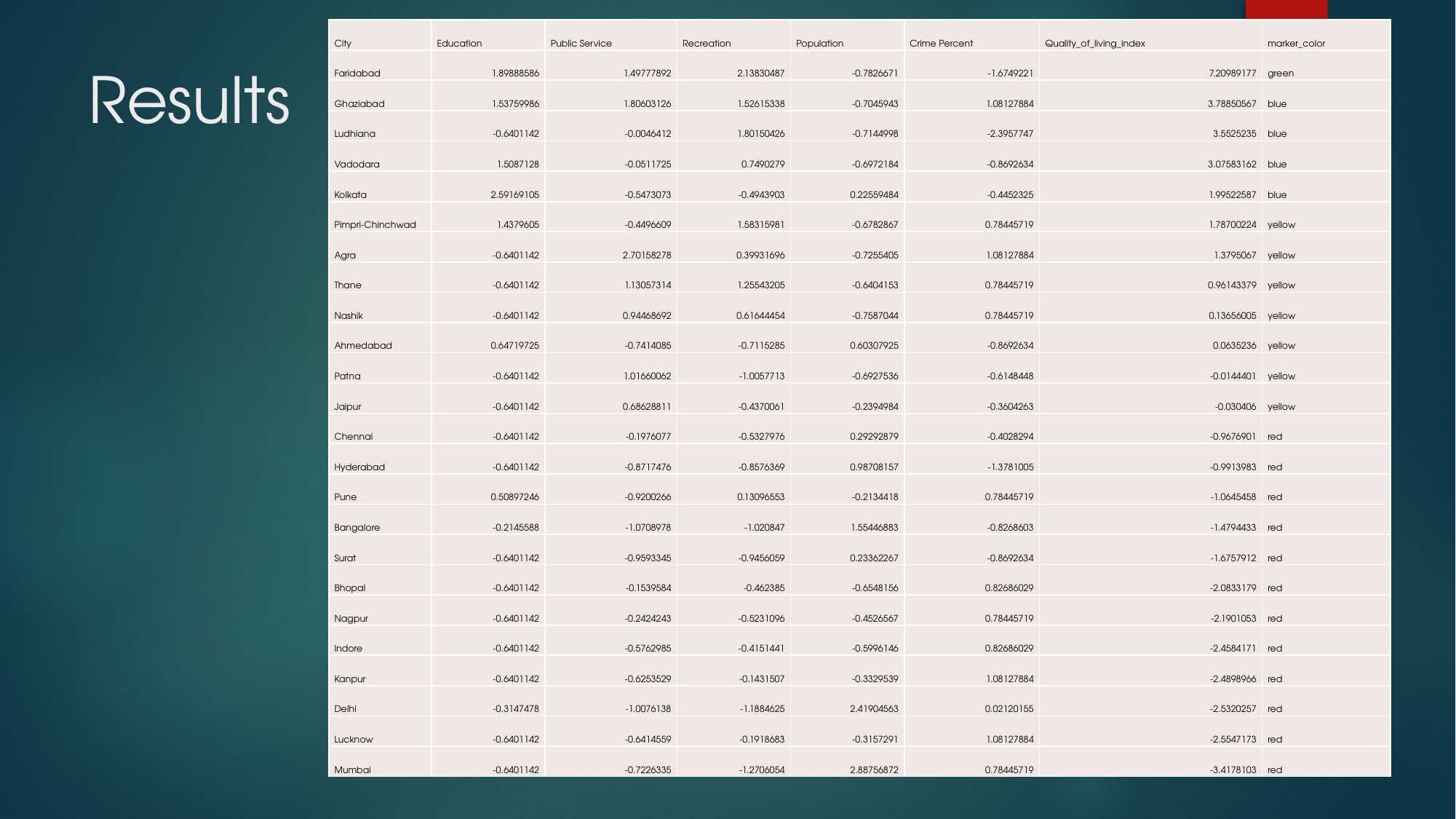

| City | Education | Public Service | Recreation | Population | Crime Percent | Quality\_of\_living\_index | marker\_color |
| --- | --- | --- | --- | --- | --- | --- | --- |
| Faridabad | 1.89888586 | 1.49777892 | 2.13830487 | -0.7826671 | -1.6749221 | 7.20989177 | green |
| Ghaziabad | 1.53759986 | 1.80603126 | 1.52615338 | -0.7045943 | 1.08127884 | 3.78850567 | blue |
| Ludhiana | -0.6401142 | -0.0046412 | 1.80150426 | -0.7144998 | -2.3957747 | 3.5525235 | blue |
| Vadodara | 1.5087128 | -0.0511725 | 0.7490279 | -0.6972184 | -0.8692634 | 3.07583162 | blue |
| Kolkata | 2.59169105 | -0.5473073 | -0.4943903 | 0.22559484 | -0.4452325 | 1.99522587 | blue |
| Pimpri-Chinchwad | 1.4379605 | -0.4496609 | 1.58315981 | -0.6782867 | 0.78445719 | 1.78700224 | yellow |
| Agra | -0.6401142 | 2.70158278 | 0.39931696 | -0.7255405 | 1.08127884 | 1.3795067 | yellow |
| Thane | -0.6401142 | 1.13057314 | 1.25543205 | -0.6404153 | 0.78445719 | 0.96143379 | yellow |
| Nashik | -0.6401142 | 0.94468692 | 0.61644454 | -0.7587044 | 0.78445719 | 0.13656005 | yellow |
| Ahmedabad | 0.64719725 | -0.7414085 | -0.7115285 | 0.60307925 | -0.8692634 | 0.0635236 | yellow |
| Patna | -0.6401142 | 1.01660062 | -1.0057713 | -0.6927536 | -0.6148448 | -0.0144401 | yellow |
| Jaipur | -0.6401142 | 0.68628811 | -0.4370061 | -0.2394984 | -0.3604263 | -0.030406 | yellow |
| Chennai | -0.6401142 | -0.1976077 | -0.5327976 | 0.29292879 | -0.4028294 | -0.9676901 | red |
| Hyderabad | -0.6401142 | -0.8717476 | -0.8576369 | 0.98708157 | -1.3781005 | -0.9913983 | red |
| Pune | 0.50897246 | -0.9200266 | 0.13096553 | -0.2134418 | 0.78445719 | -1.0645458 | red |
| Bangalore | -0.2145588 | -1.0708978 | -1.020847 | 1.55446883 | -0.8268603 | -1.4794433 | red |
| Surat | -0.6401142 | -0.9593345 | -0.9456059 | 0.23362267 | -0.8692634 | -1.6757912 | red |
| Bhopal | -0.6401142 | -0.1539584 | -0.462385 | -0.6548156 | 0.82686029 | -2.0833179 | red |
| Nagpur | -0.6401142 | -0.2424243 | -0.5231096 | -0.4526567 | 0.78445719 | -2.1901053 | red |
| Indore | -0.6401142 | -0.5762985 | -0.4151441 | -0.5996146 | 0.82686029 | -2.4584171 | red |
| Kanpur | -0.6401142 | -0.6253529 | -0.1431507 | -0.3329539 | 1.08127884 | -2.4898966 | red |
| Delhi | -0.3147478 | -1.0076138 | -1.1884625 | 2.41904563 | 0.02120155 | -2.5320257 | red |
| Lucknow | -0.6401142 | -0.6414559 | -0.1918683 | -0.3157291 | 1.08127884 | -2.5547173 | red |
| Mumbai | -0.6401142 | -0.7226335 | -1.2706054 | 2.88756872 | 0.78445719 | -3.4178103 | red |
# Results